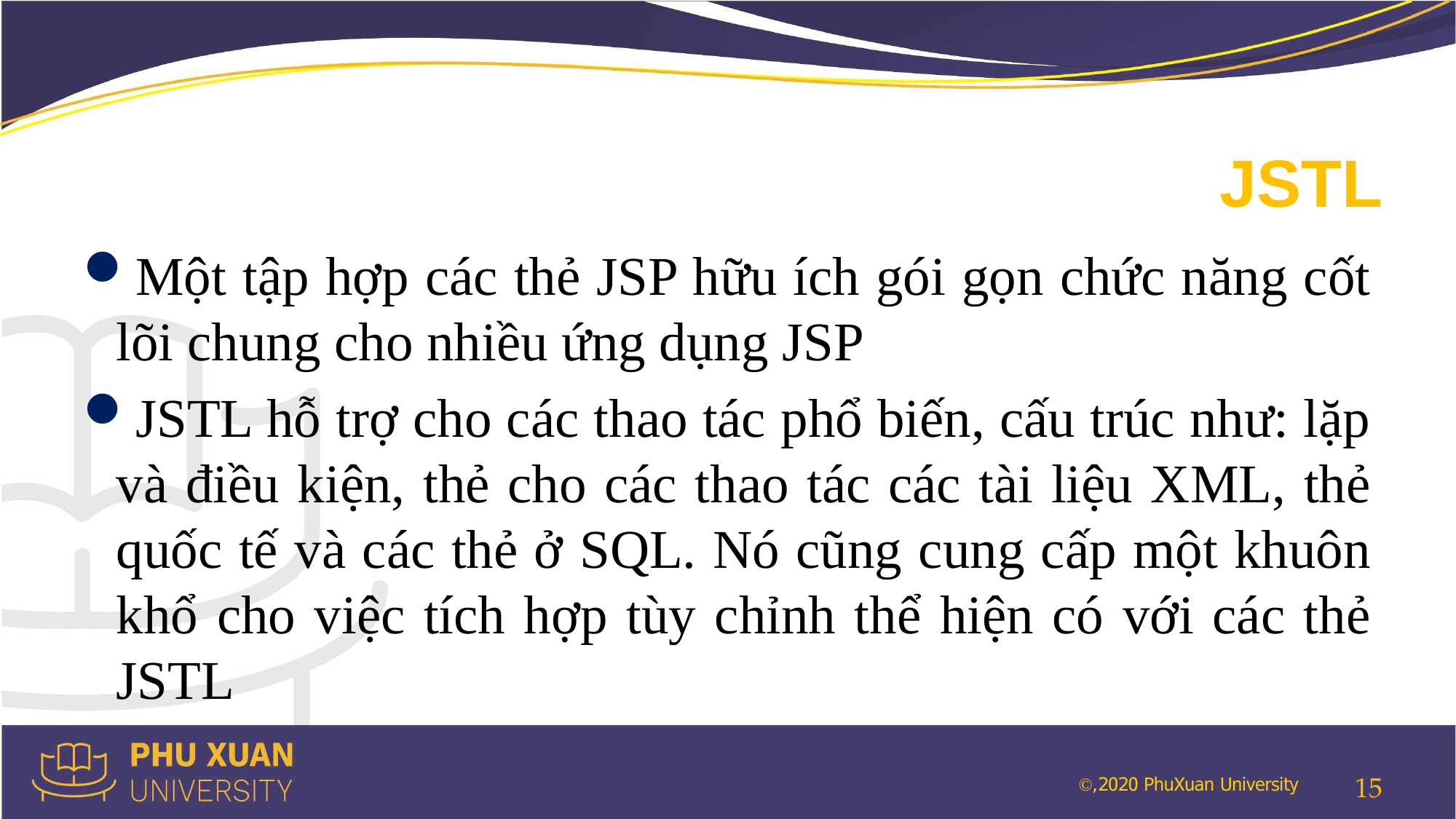

# JSTL
Một tập hợp các thẻ JSP hữu ích gói gọn chức năng cốt lõi chung cho nhiều ứng dụng JSP
JSTL hỗ trợ cho các thao tác phổ biến, cấu trúc như: lặp và điều kiện, thẻ cho các thao tác các tài liệu XML, thẻ quốc tế và các thẻ ở SQL. Nó cũng cung cấp một khuôn khổ cho việc tích hợp tùy chỉnh thể hiện có với các thẻ JSTL
15